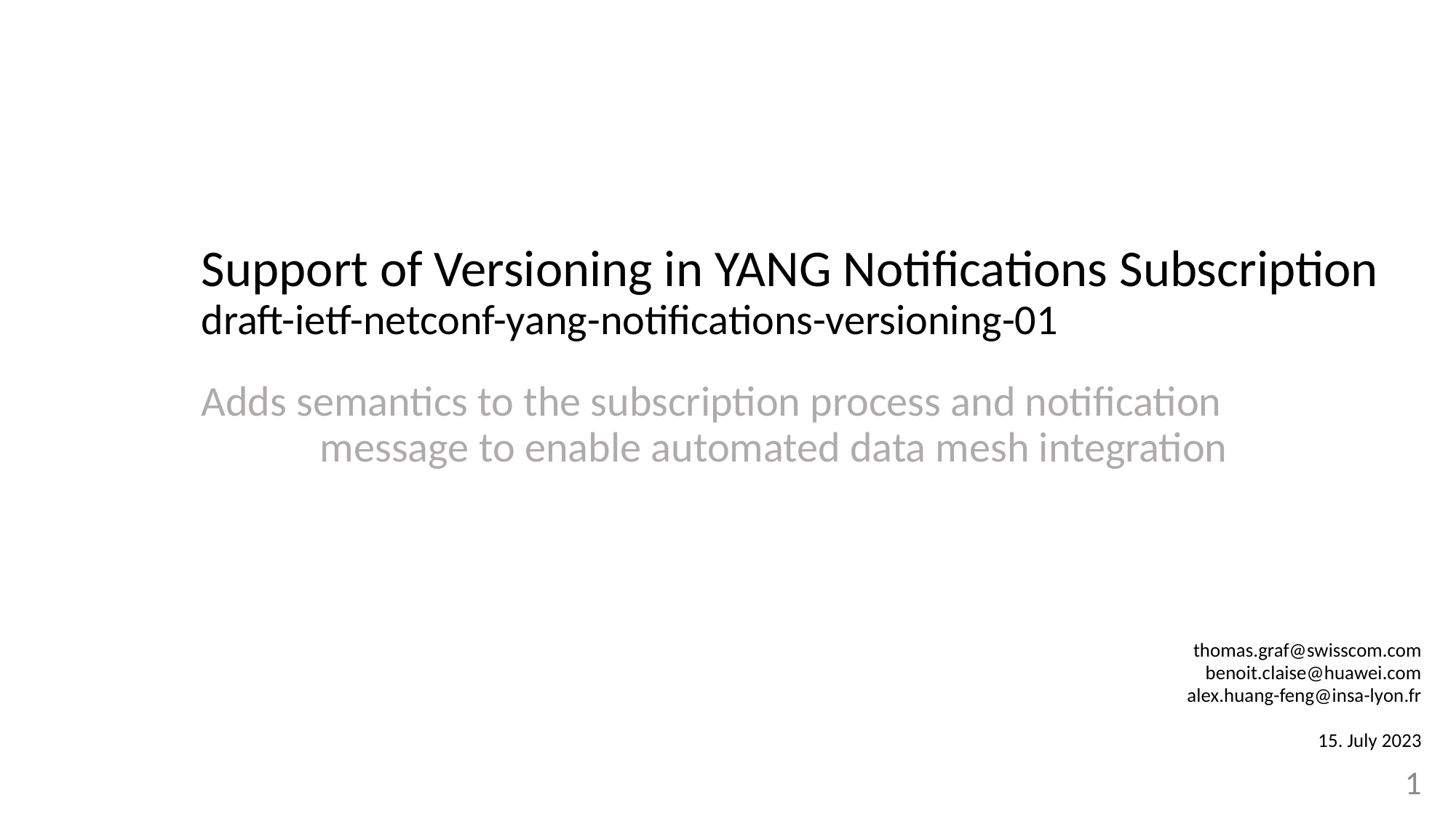

Support of Versioning in YANG Notifications Subscription
draft-ietf-netconf-yang-notifications-versioning-01

Adds semantics to the subscription process and notification
	 message to enable automated data mesh integration
thomas.graf@swisscom.com
benoit.claise@huawei.com
alex.huang-feng@insa-lyon.fr

15. July 2023

1